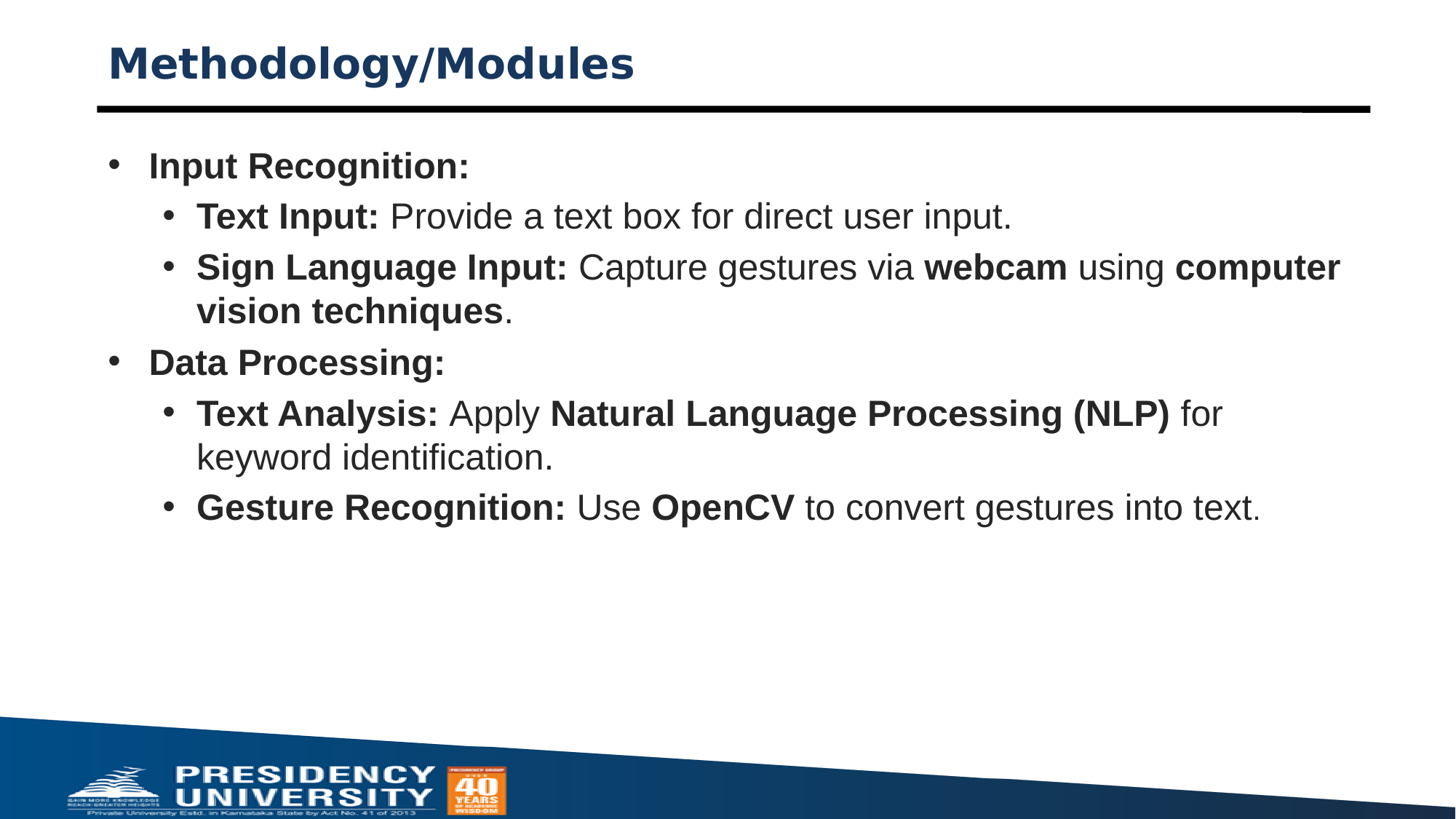

# Methodology/Modules
Input Recognition:
Text Input: Provide a text box for direct user input.
Sign Language Input: Capture gestures via webcam using computer vision techniques.
Data Processing:
Text Analysis: Apply Natural Language Processing (NLP) for keyword identification.
Gesture Recognition: Use OpenCV to convert gestures into text.